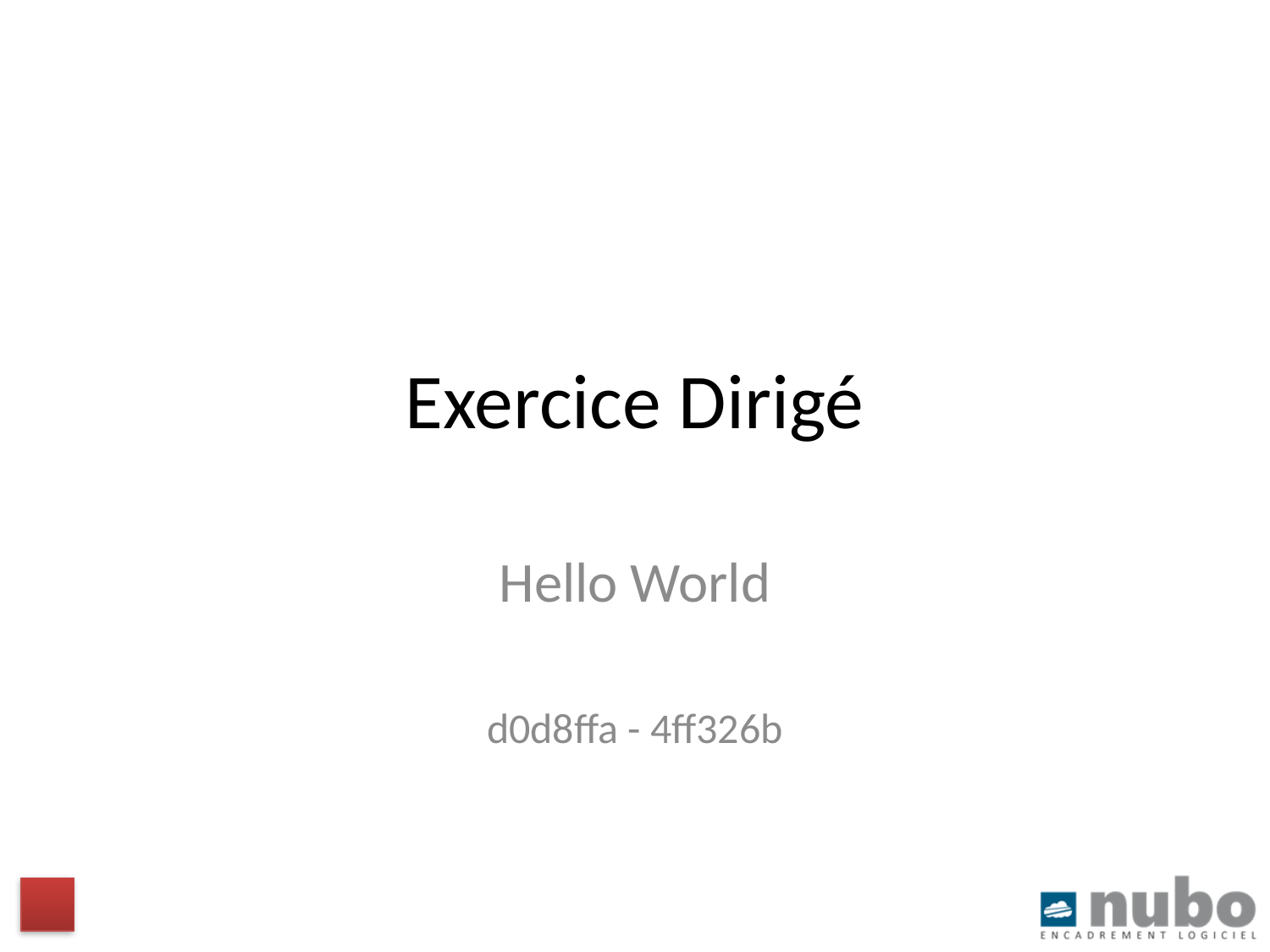

# Exercice Dirigé
Hello World

d0d8ffa - 4ff326b